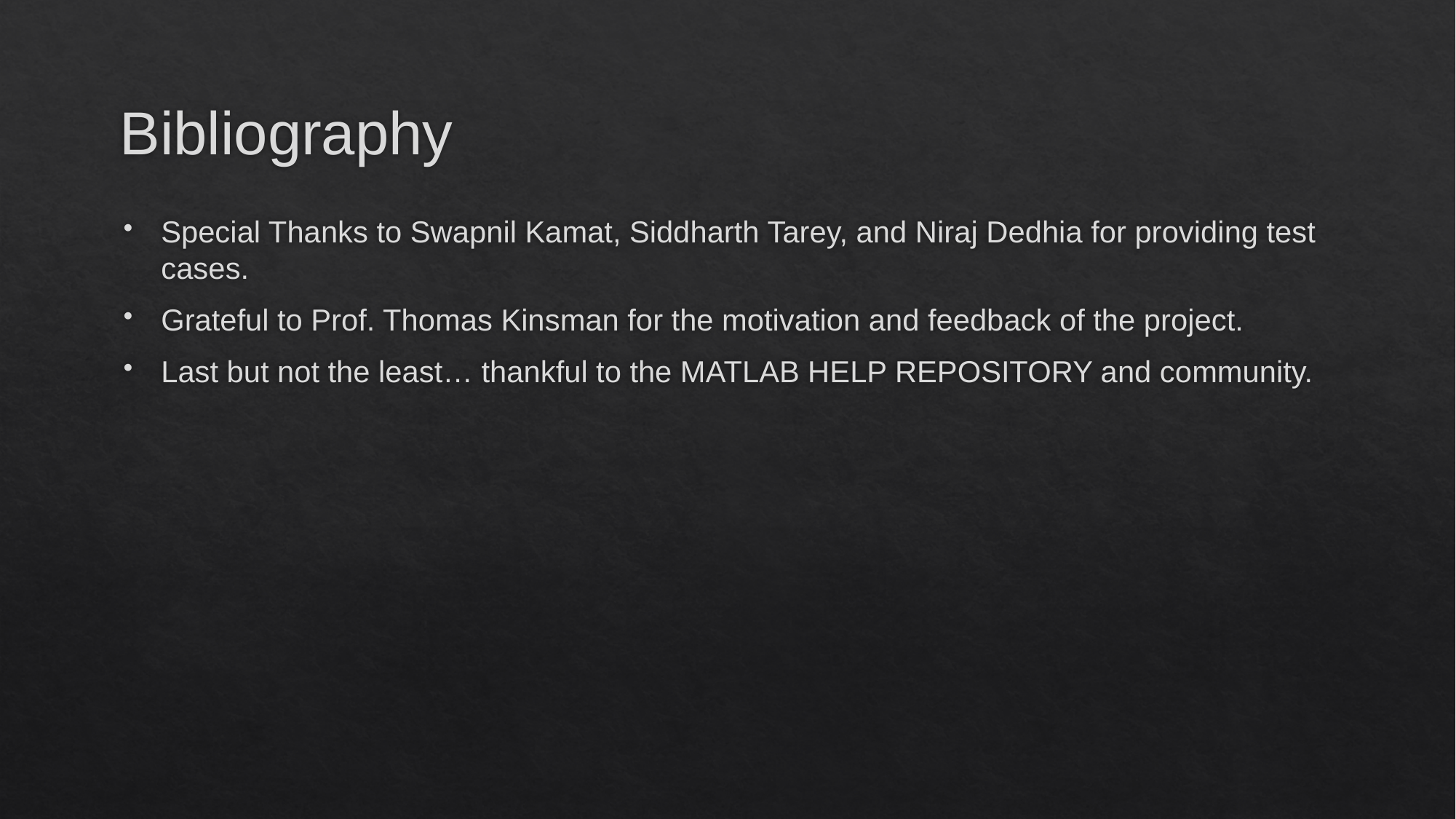

# Bibliography
Special Thanks to Swapnil Kamat, Siddharth Tarey, and Niraj Dedhia for providing test cases.
Grateful to Prof. Thomas Kinsman for the motivation and feedback of the project.
Last but not the least… thankful to the MATLAB HELP REPOSITORY and community.